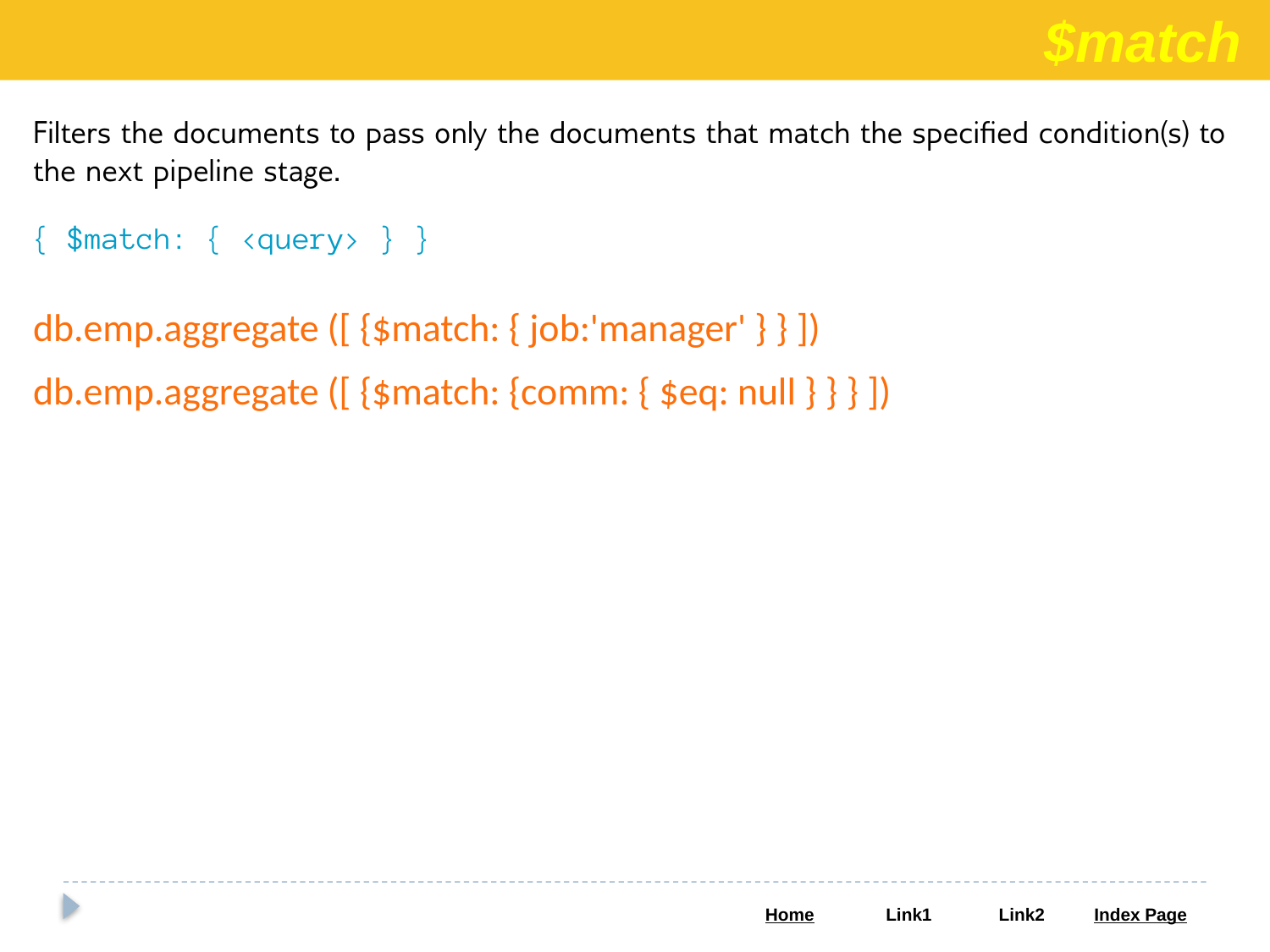

$match
Filters the documents to pass only the documents that match the specified condition(s) to the next pipeline stage.
{ $match: { <query> } }
db.emp.aggregate ([ {$match: { job:'manager' } } ])

db.emp.aggregate ([ {$match: {comm: { $eq: null } } } ])